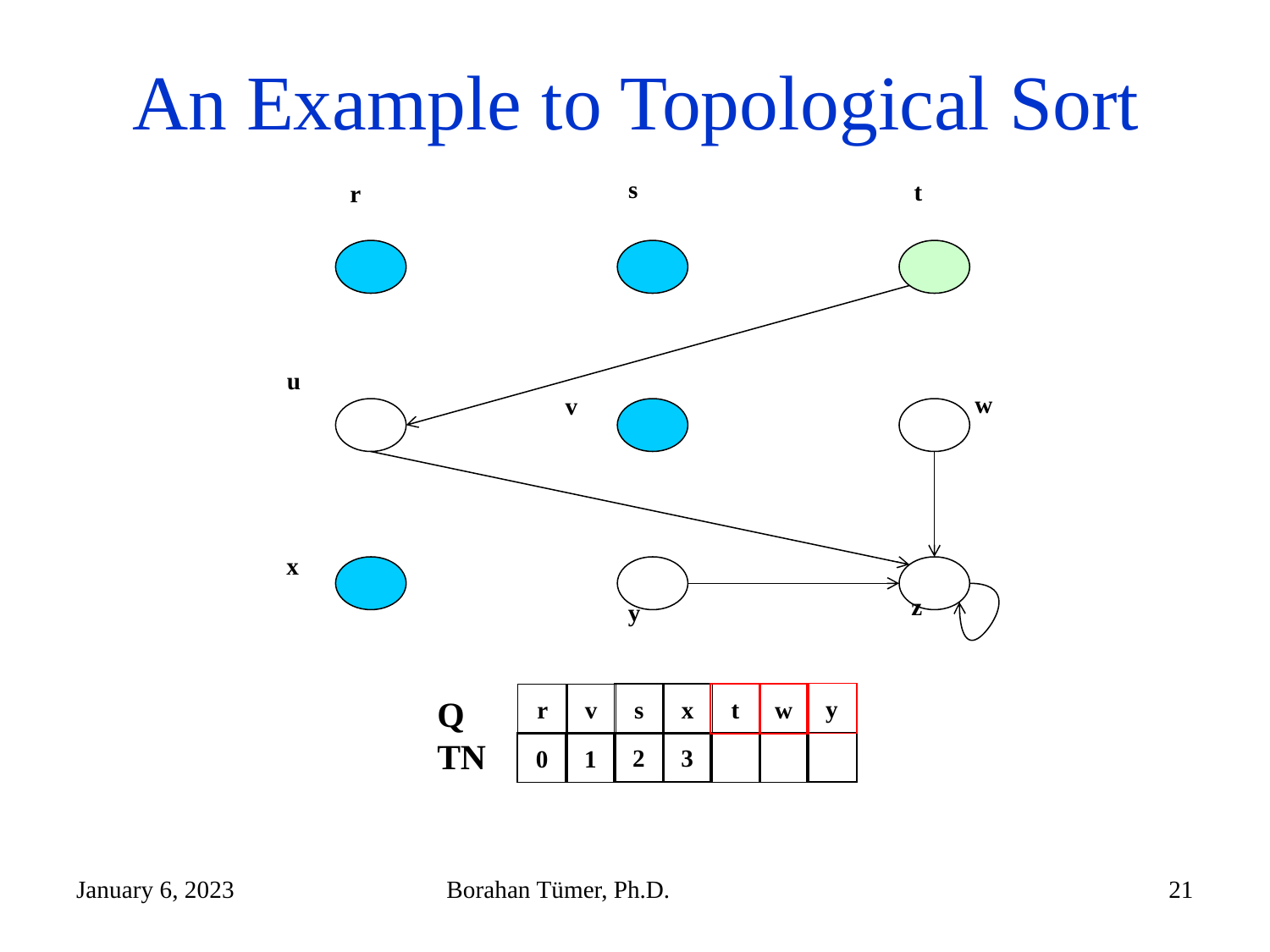

# An Example to Topological Sort
s
t
r

u
w
v

x

z
y
y
s
2
x
3
t
w
r
0
v
1
Q
TN

January 6, 2023
Borahan Tümer, Ph.D.
21